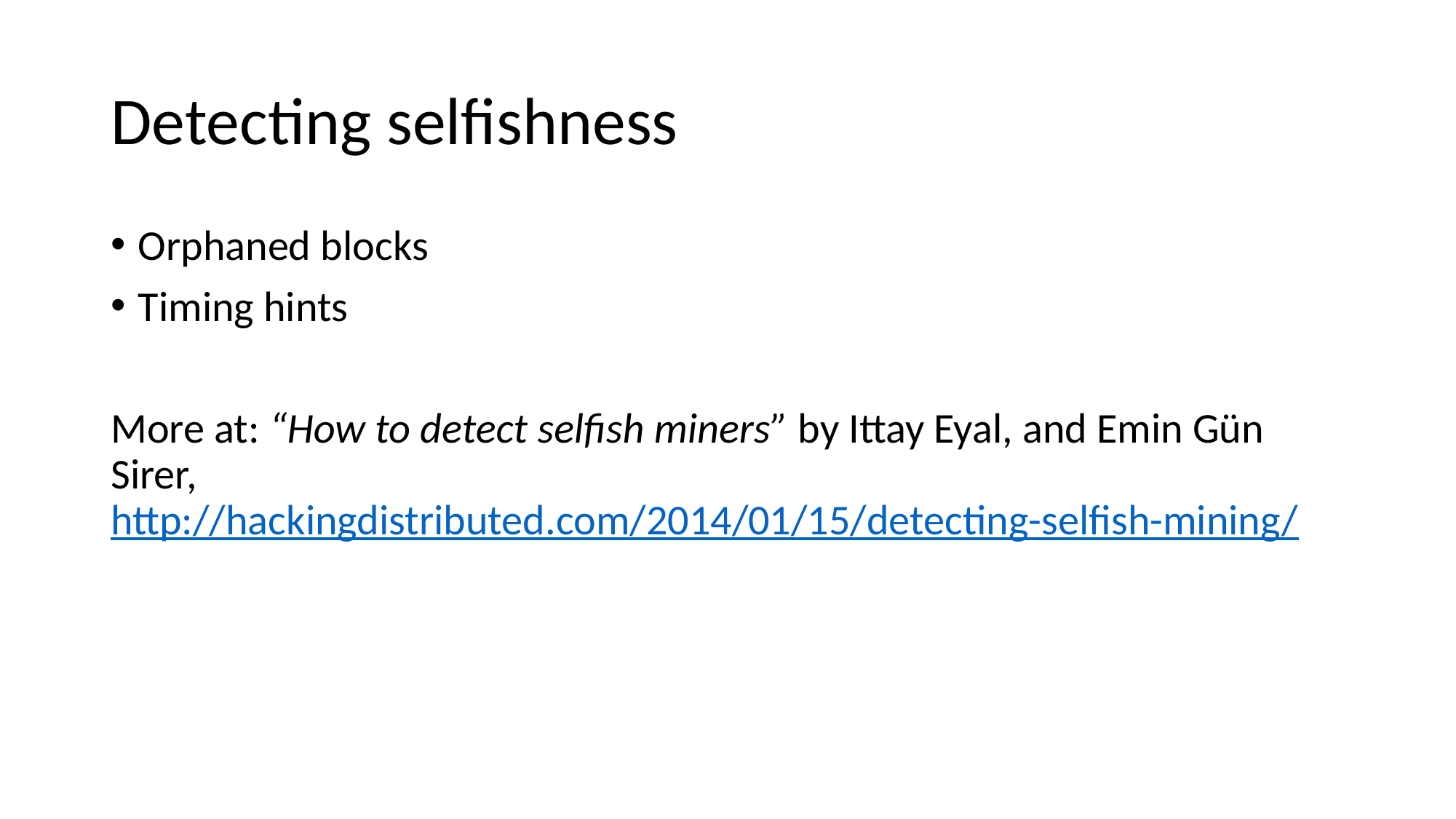

# Detecting selfishness
Orphaned blocks
Timing hints

More at: “How to detect selfish miners” by Ittay Eyal, and Emin Gün Sirer, http://hackingdistributed.com/2014/01/15/detecting-selfish-mining/